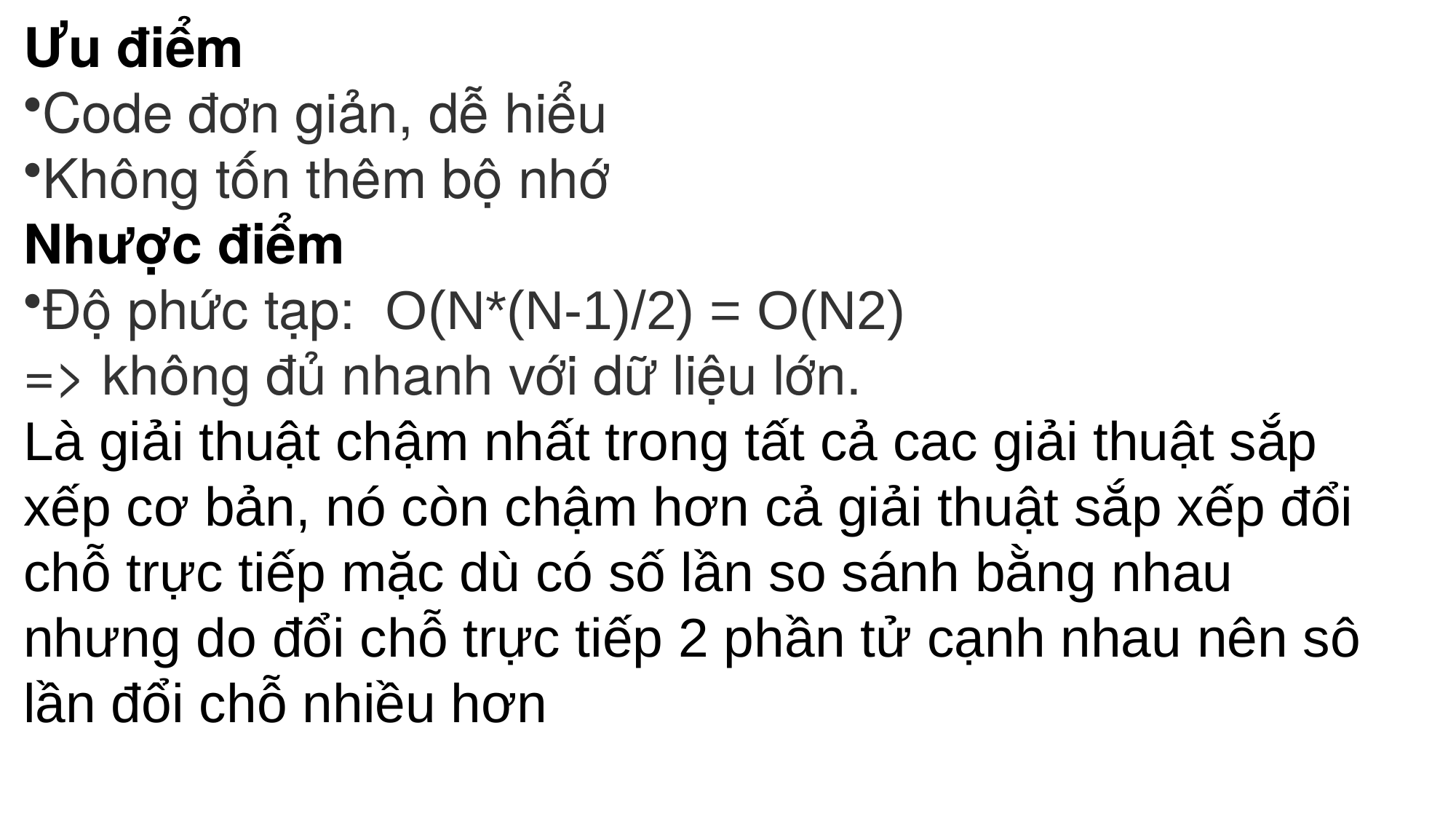

Ưu điểm
Code đơn giản, dễ hiểu
Không tốn thêm bộ nhớ
Nhược điểm
Độ phức tạp:  O(N*(N-1)/2) = O(N2)
=> không đủ nhanh với dữ liệu lớn.
Là giải thuật chậm nhất trong tất cả cac giải thuật sắp xếp cơ bản, nó còn chậm hơn cả giải thuật sắp xếp đổi chỗ trực tiếp mặc dù có số lần so sánh bằng nhau nhưng do đổi chỗ trực tiếp 2 phần tử cạnh nhau nên sô lần đổi chỗ nhiều hơn